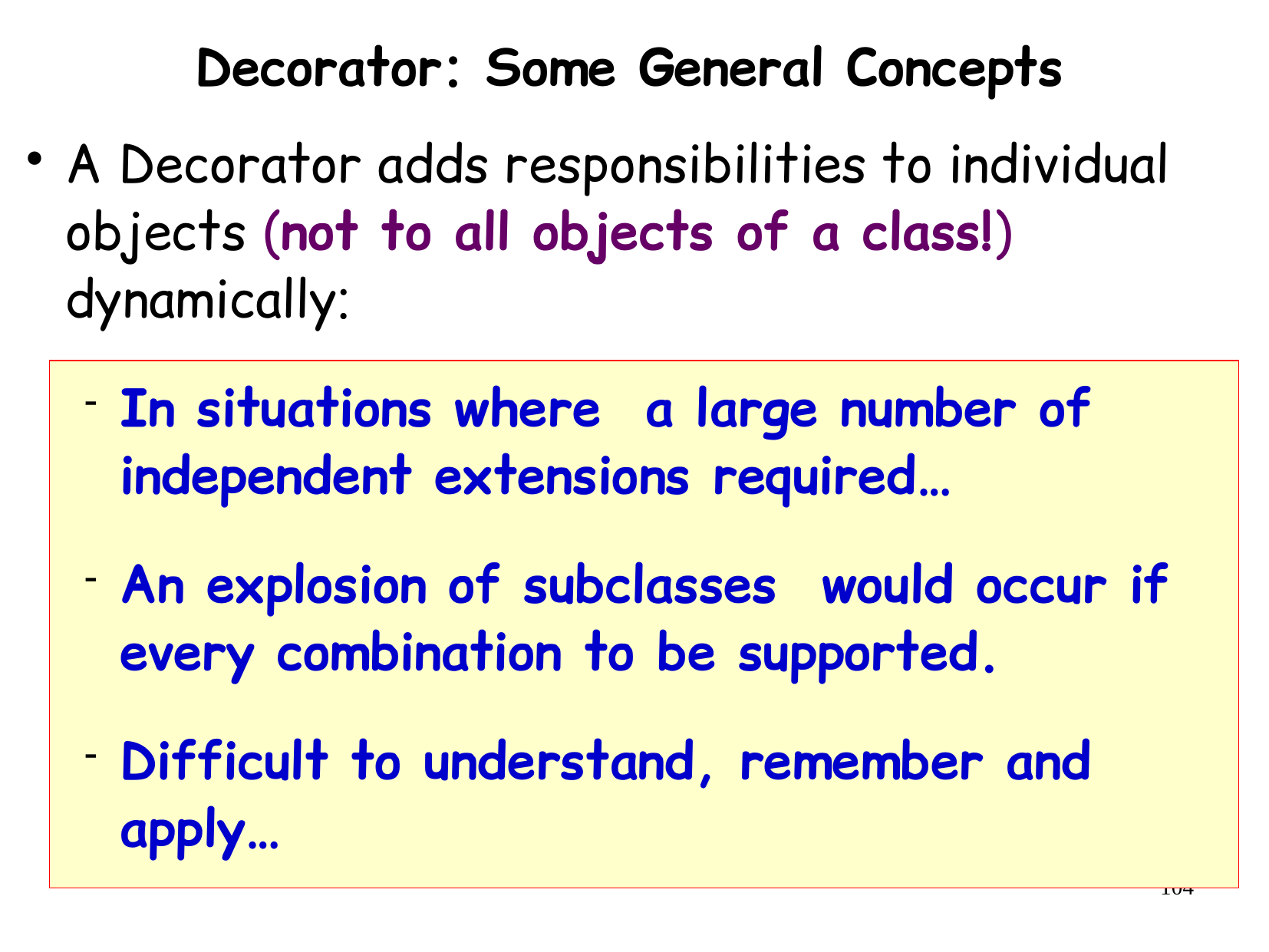

Decorator: Some General Concepts
A Decorator adds responsibilities to individual objects (not to all objects of a class!) dynamically:
In situations where  a large number of independent extensions required…
An explosion of subclasses  would occur if every combination to be supported.
Difficult to understand, remember and apply…